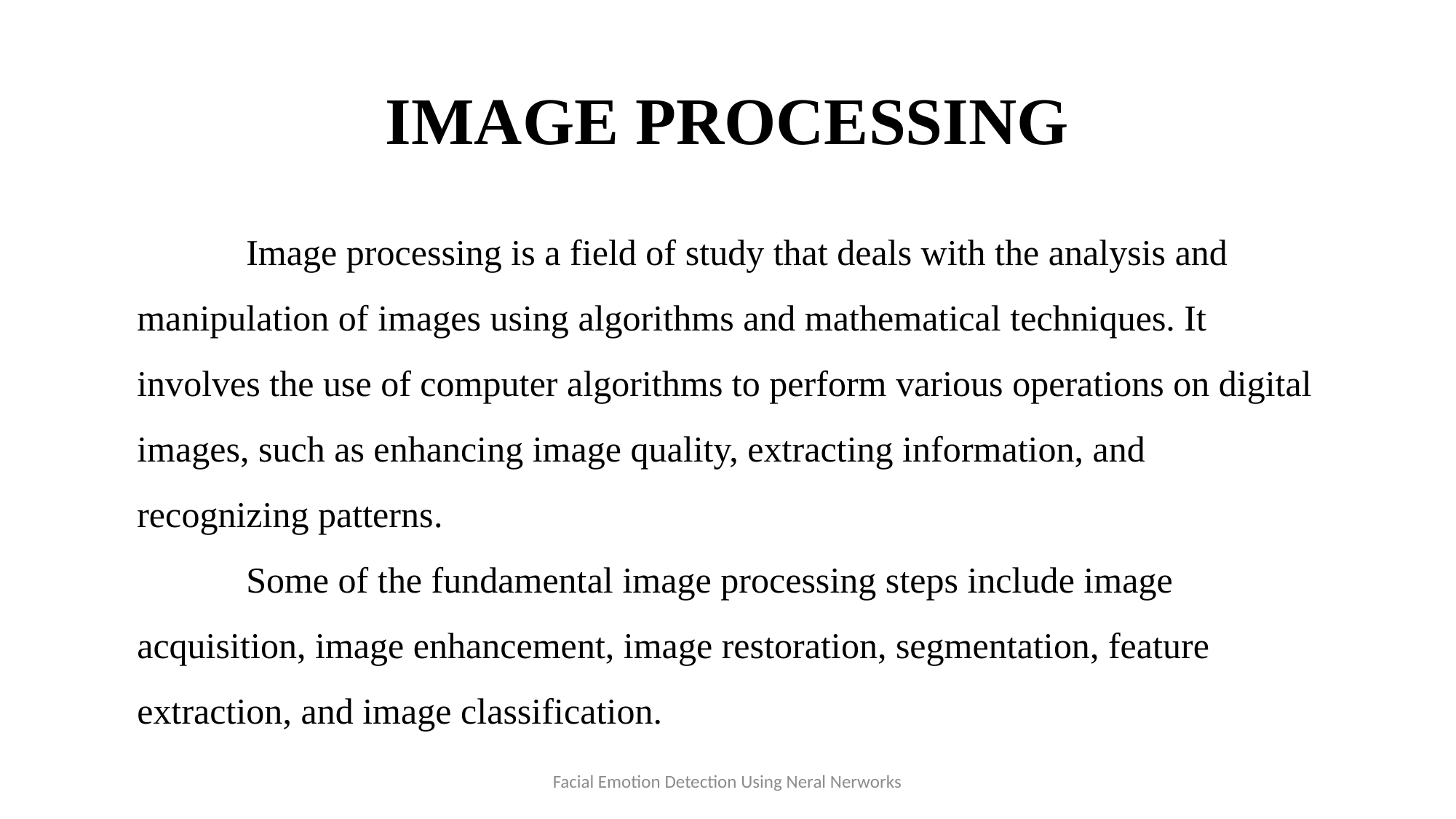

# IMAGE PROCESSING
	Image processing is a field of study that deals with the analysis and manipulation of images using algorithms and mathematical techniques. It involves the use of computer algorithms to perform various operations on digital images, such as enhancing image quality, extracting information, and recognizing patterns.
	Some of the fundamental image processing steps include image acquisition, image enhancement, image restoration, segmentation, feature extraction, and image classification.
Facial Emotion Detection Using Neral Nerworks
8